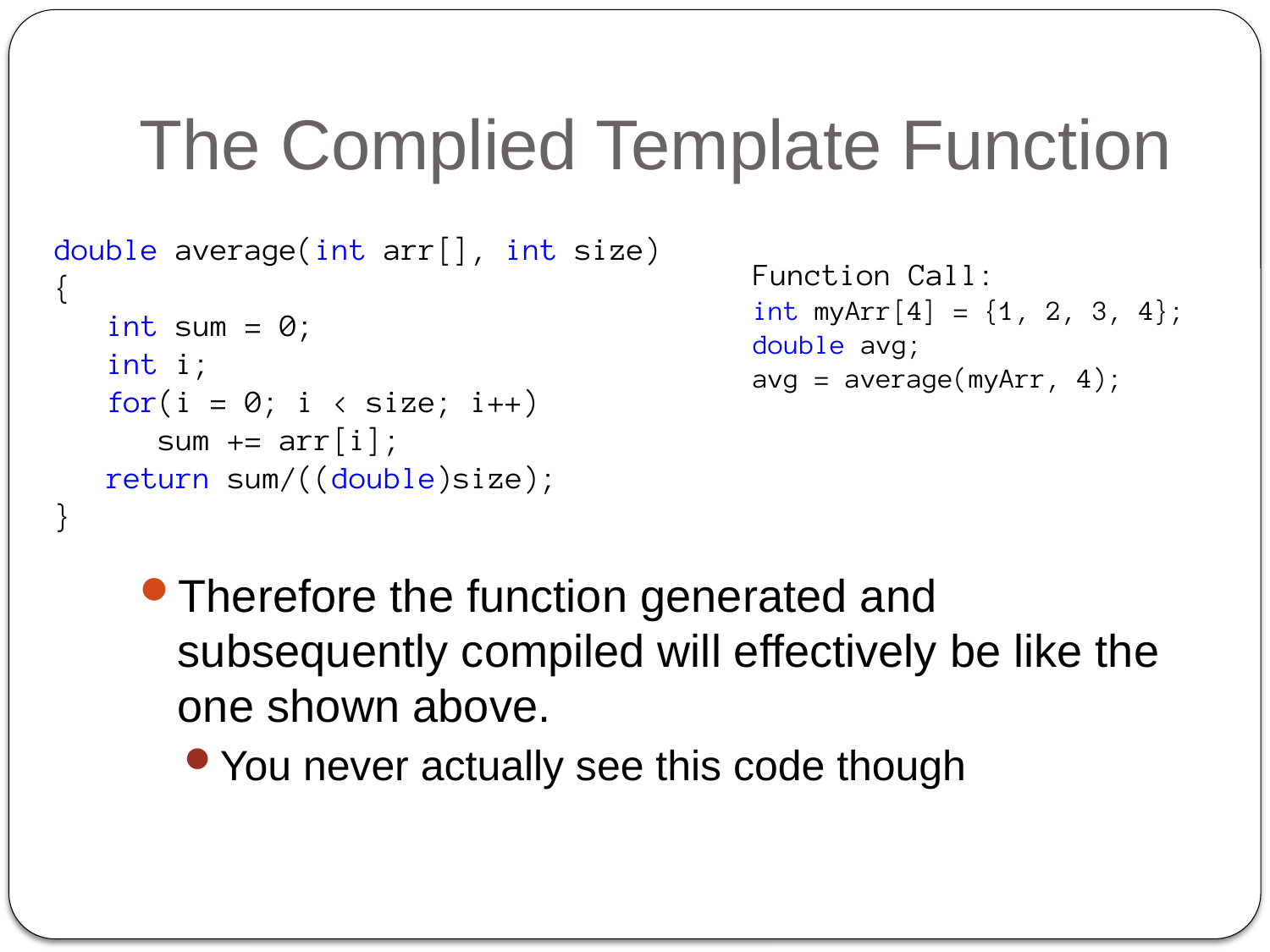

# The Complied Template Function
double average(int arr[], int size)
{
   int sum = 0;
   int i;
   for(i = 0; i < size; i++)
      sum += arr[i];
   return sum/((double)size);
}
Function Call:
int myArr[4] = {1, 2, 3, 4};
double avg;
avg = average(myArr, 4);
Therefore the function generated and subsequently compiled will effectively be like the one shown above.
You never actually see this code though